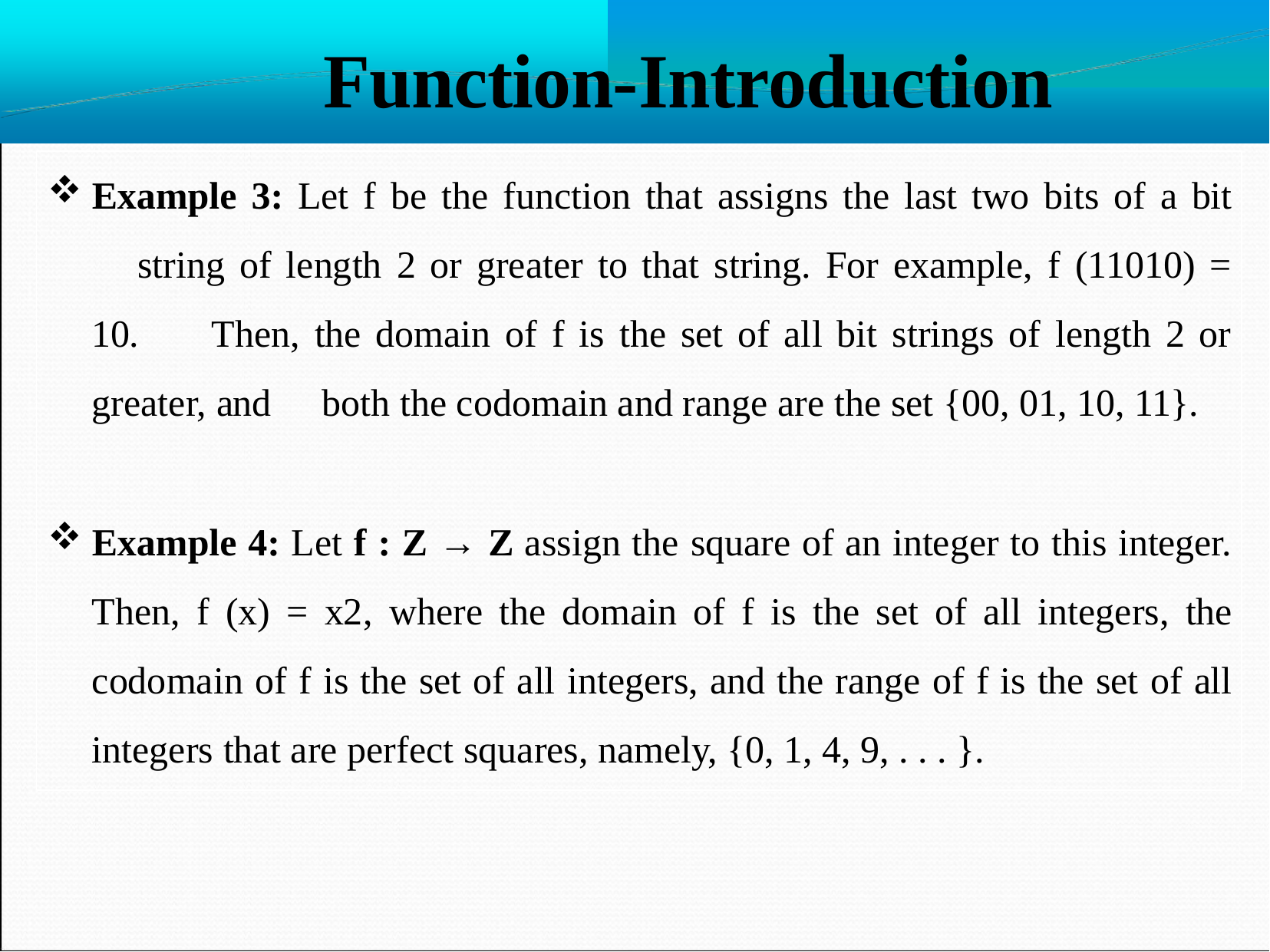

# Function-Introduction
Example 3: Let f be the function that assigns the last two bits of a bit 	string of length 2 or greater to that string. For example, f (11010) = 10. 	Then, the domain of f is the set of all bit strings of length 2 or greater, and 	both the codomain and range are the set {00, 01, 10, 11}.

Example 4: Let f : Z → Z assign the square of an integer to this integer. Then, f (x) = x2, where the domain of f is the set of all integers, the codomain of f is the set of all integers, and the range of f is the set of all integers that are perfect squares, namely, {0, 1, 4, 9, . . . }.